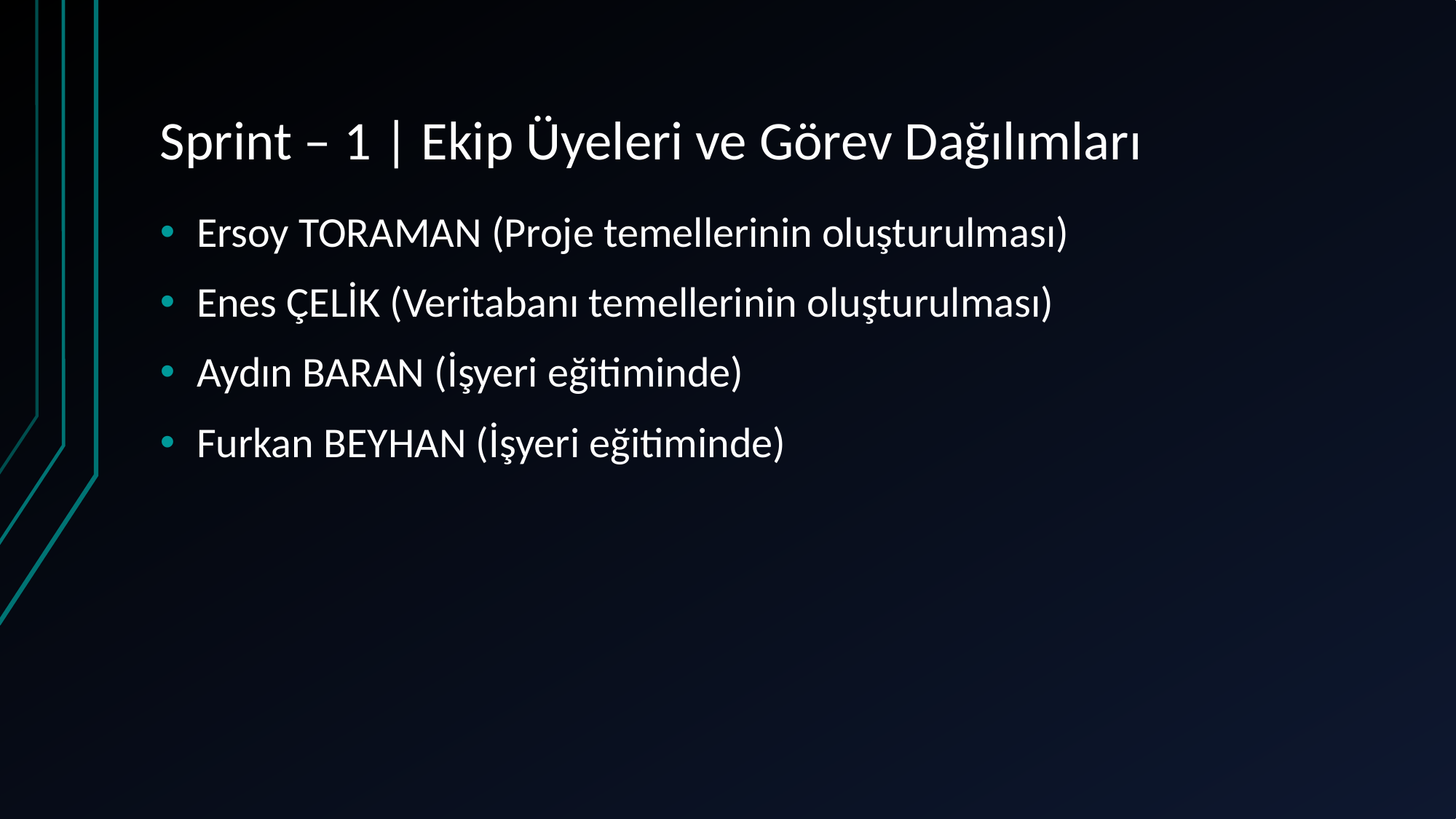

# Sprint – 1 | Ekip Üyeleri ve Görev Dağılımları
Ersoy TORAMAN (Proje temellerinin oluşturulması)
Enes ÇELİK (Veritabanı temellerinin oluşturulması)
Aydın BARAN (İşyeri eğitiminde)
Furkan BEYHAN (İşyeri eğitiminde)